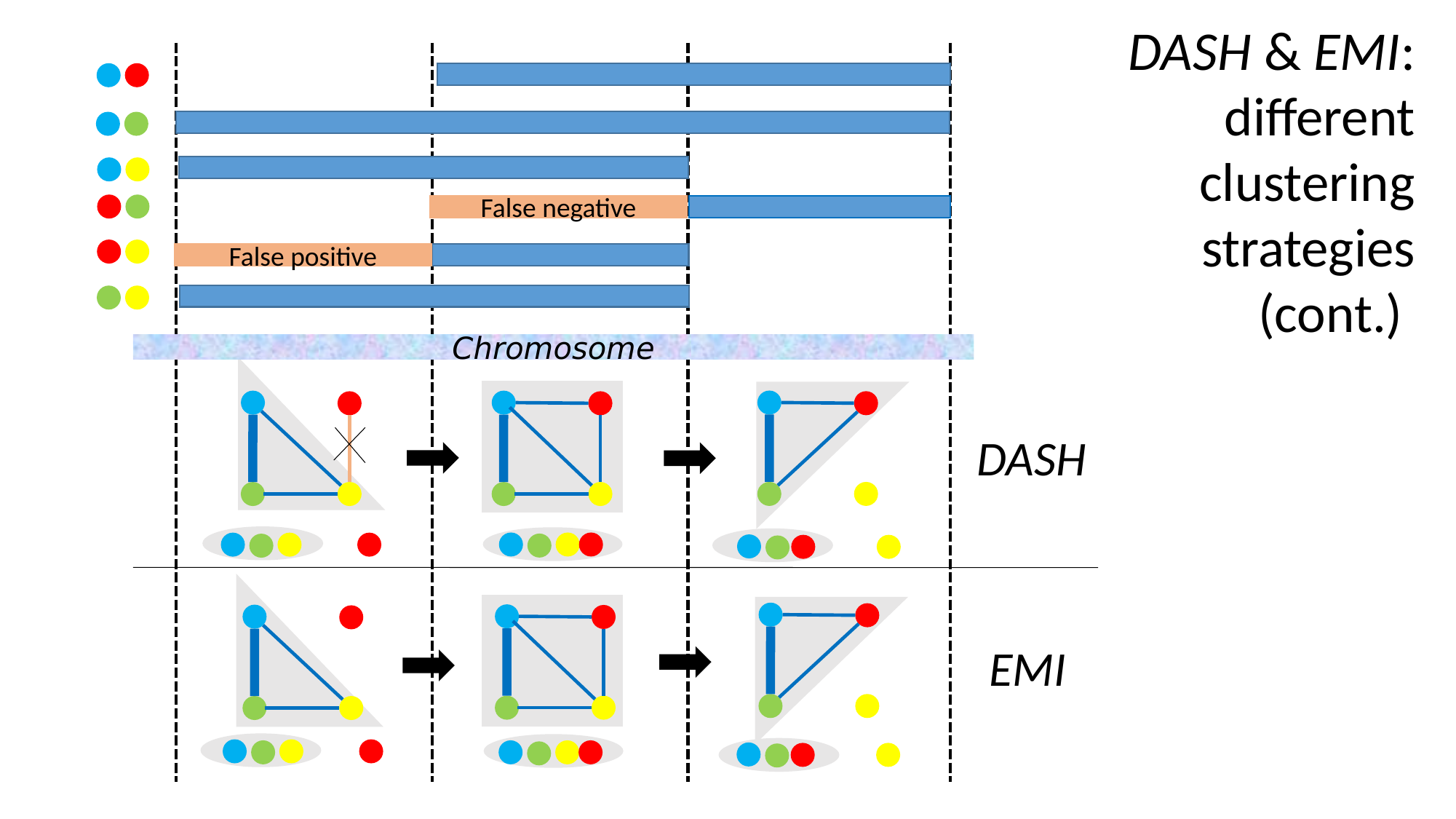

DASH & EMI: different clustering strategies (cont.)

False negative

False positive

Chromosome

DASH

EMI